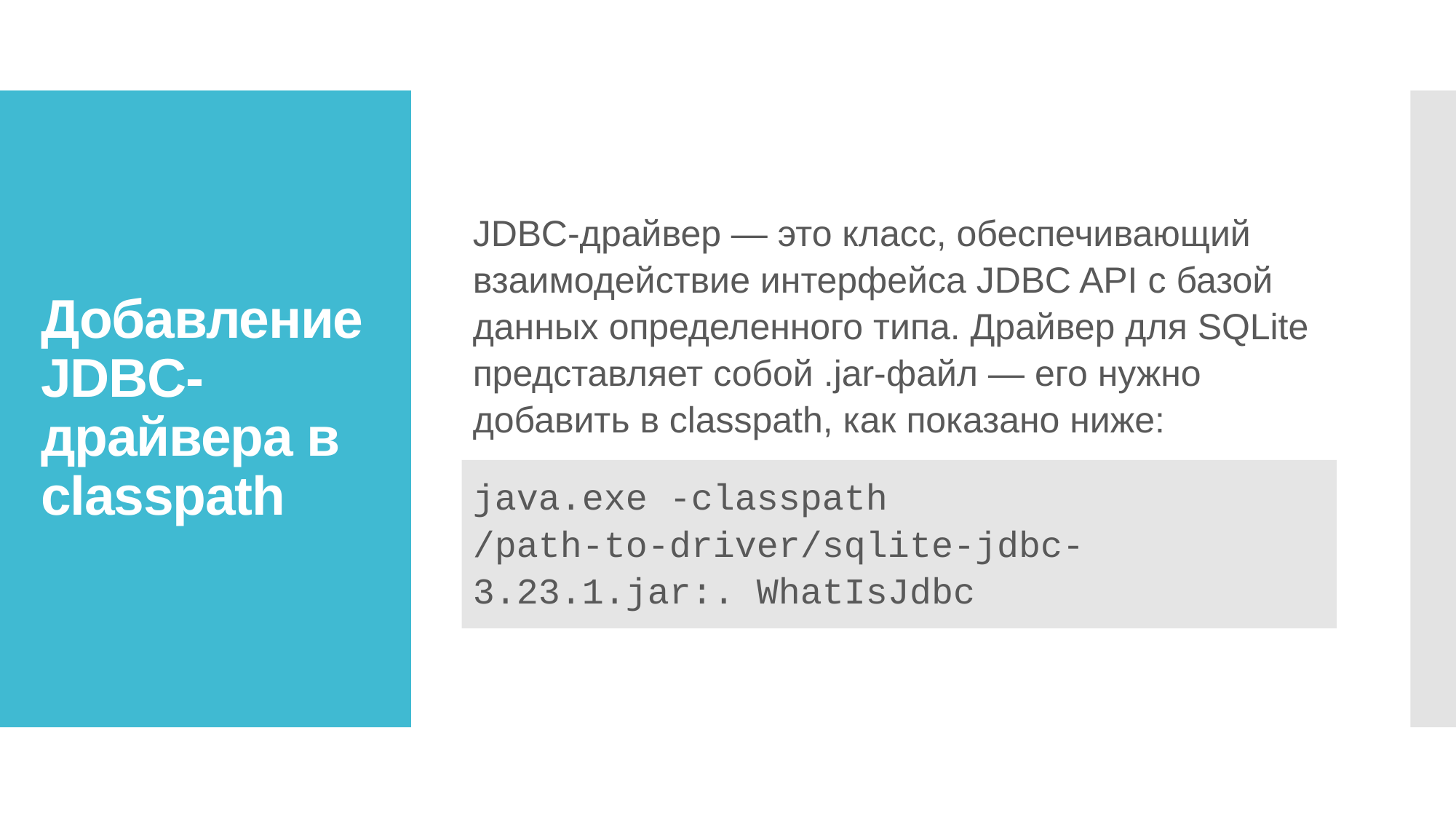

JDBC-драйвер — это класс, обеспечивающий взаимодействие интерфейса JDBC API с базой данных определенного типа. Драйвер для SQLite представляет собой .jar-файл — его нужно добавить в classpath, как показано ниже:
java.exe -classpath /path-to-driver/sqlite-jdbc-3.23.1.jar:. WhatIsJdbc
# Добавление JDBC-драйвера в classpath